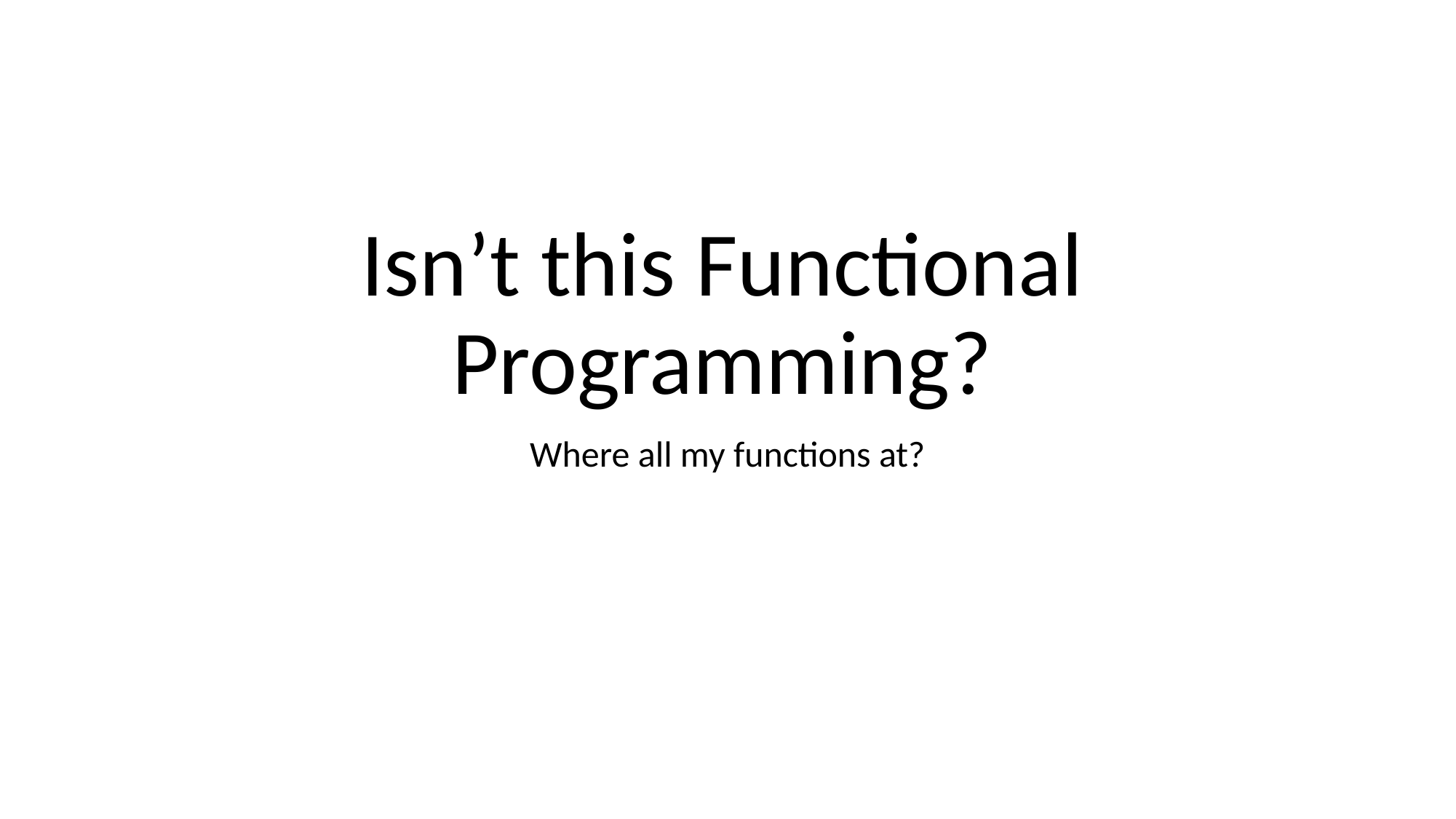

# Isn’t this Functional Programming?
Where all my functions at?